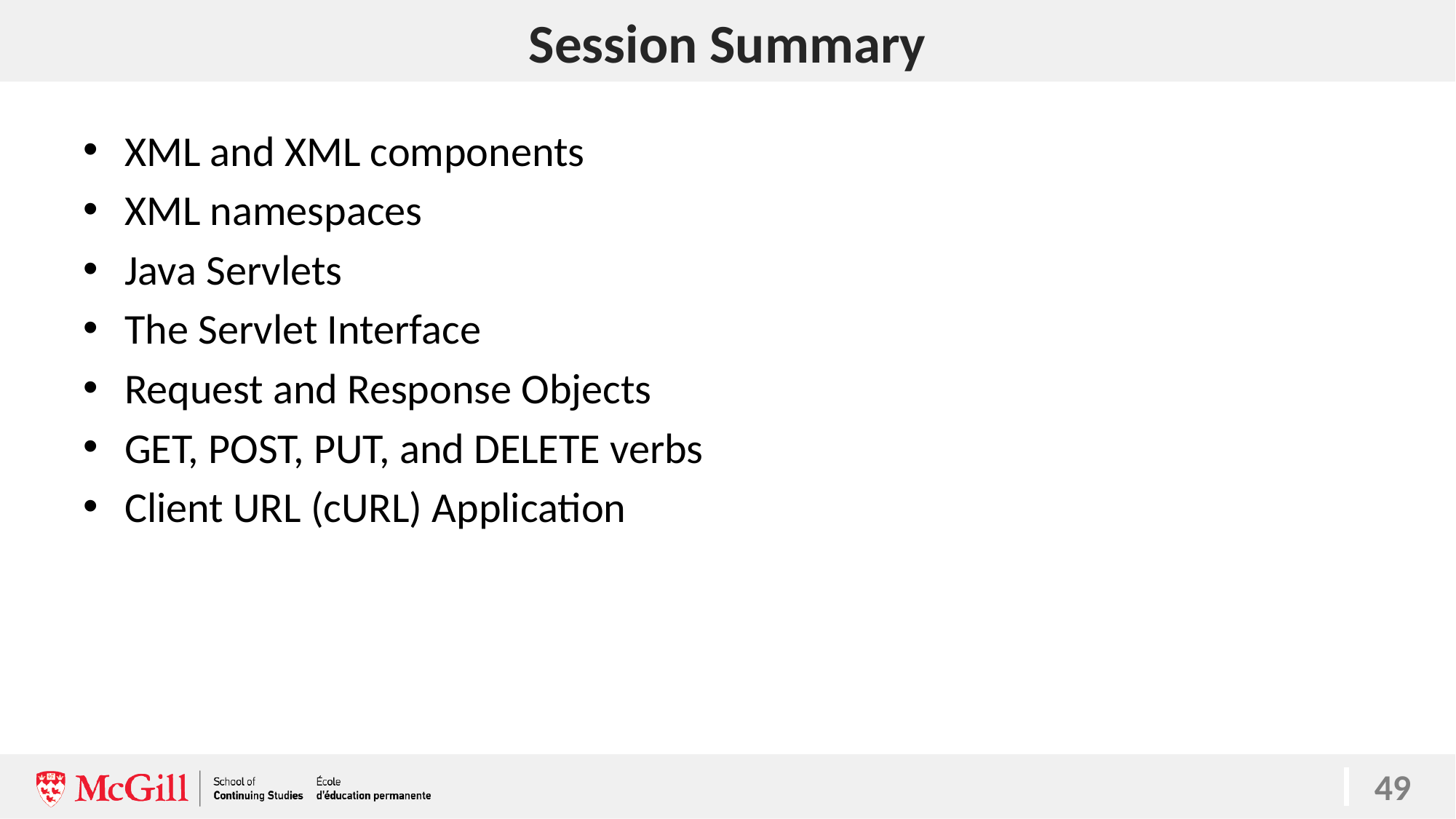

# Session Summary
XML and XML components
XML namespaces
Java Servlets
The Servlet Interface
Request and Response Objects
GET, POST, PUT, and DELETE verbs
Client URL (cURL) Application